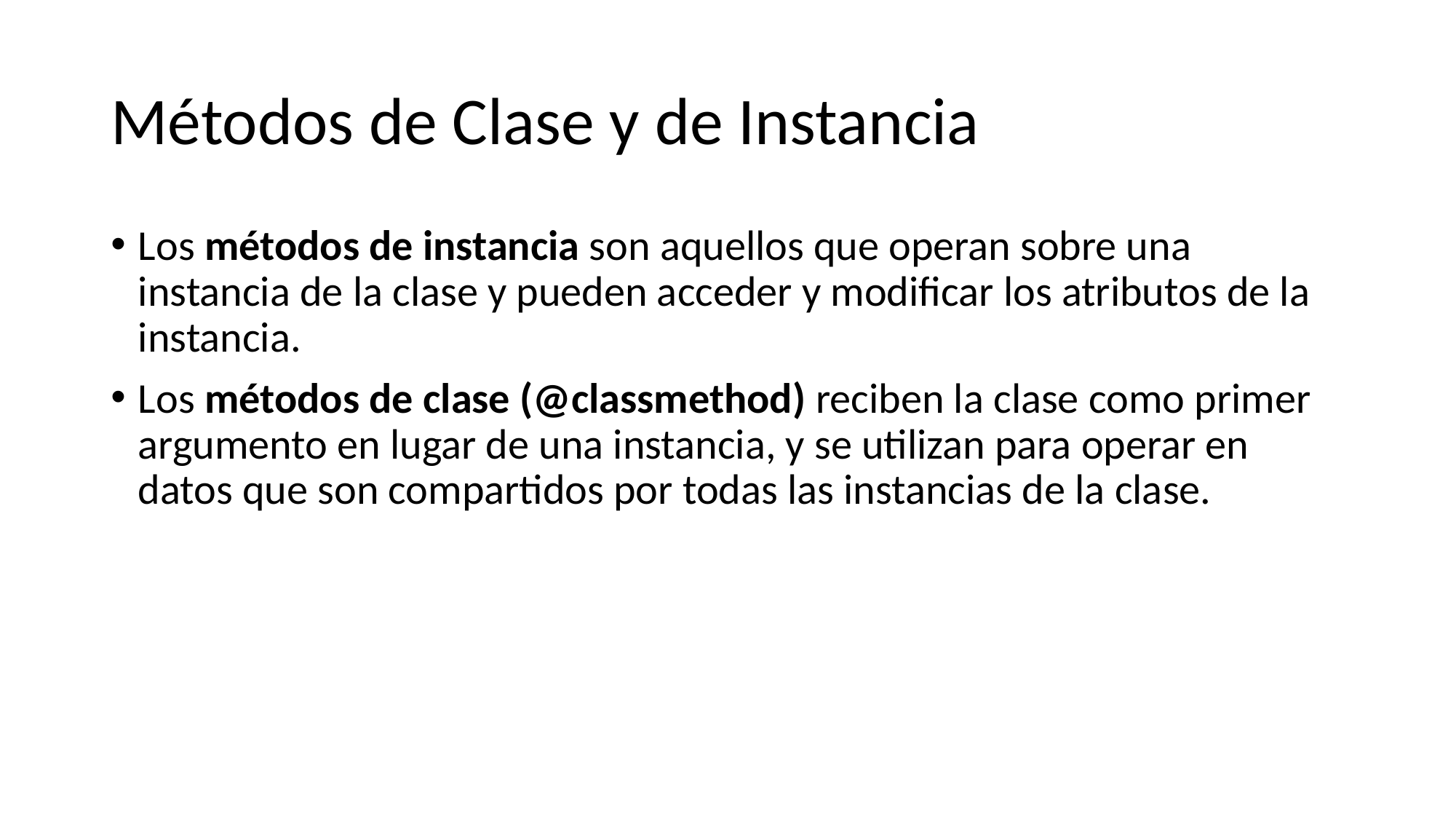

# Métodos de Clase y de Instancia
Los métodos de instancia son aquellos que operan sobre una instancia de la clase y pueden acceder y modificar los atributos de la instancia.
Los métodos de clase (@classmethod) reciben la clase como primer argumento en lugar de una instancia, y se utilizan para operar en datos que son compartidos por todas las instancias de la clase.